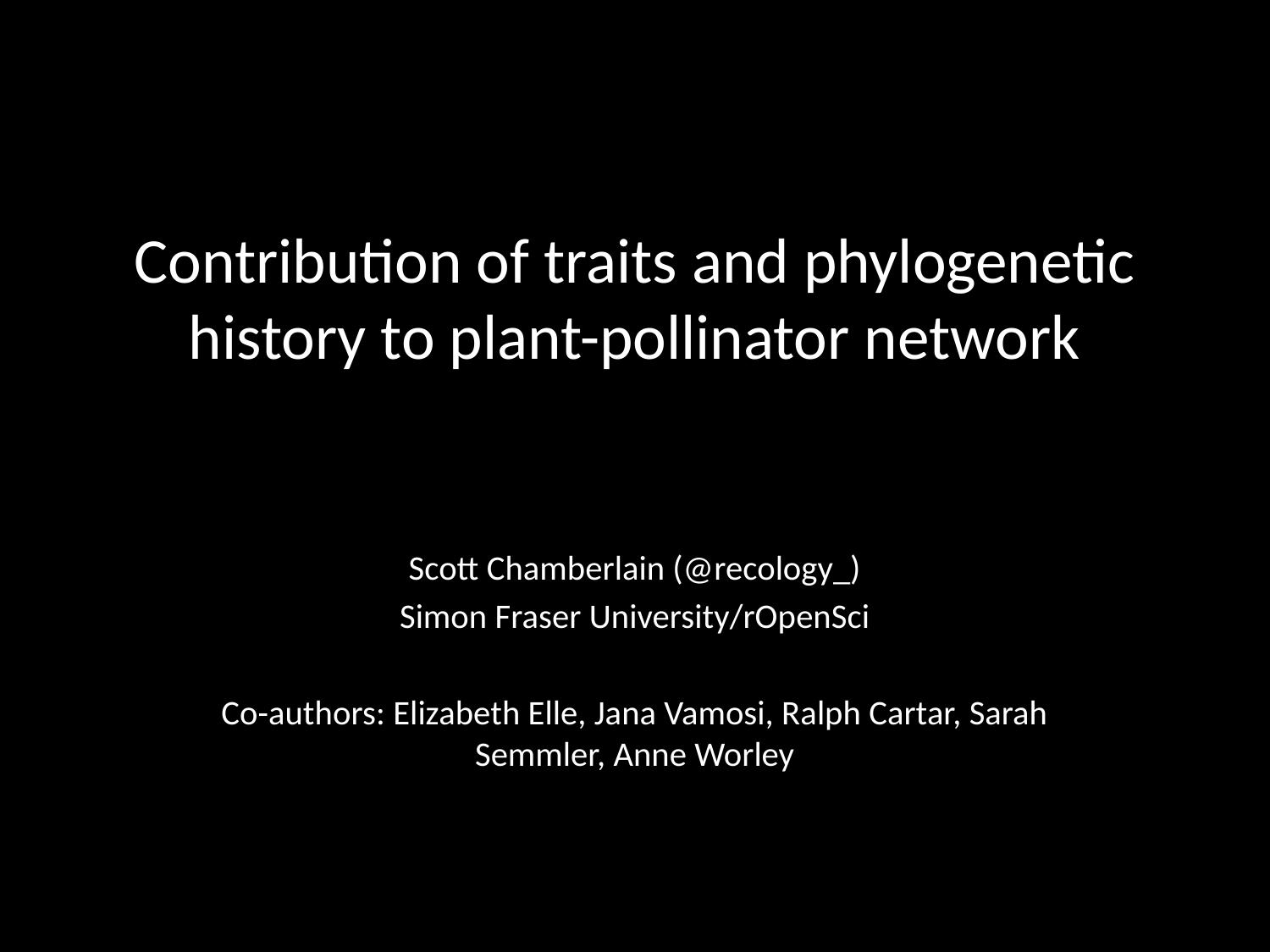

# Contribution of traits and phylogenetic history to plant-pollinator network
Scott Chamberlain (@recology_)
Simon Fraser University/rOpenSci

Co-authors: Elizabeth Elle, Jana Vamosi, Ralph Cartar, Sarah Semmler, Anne Worley